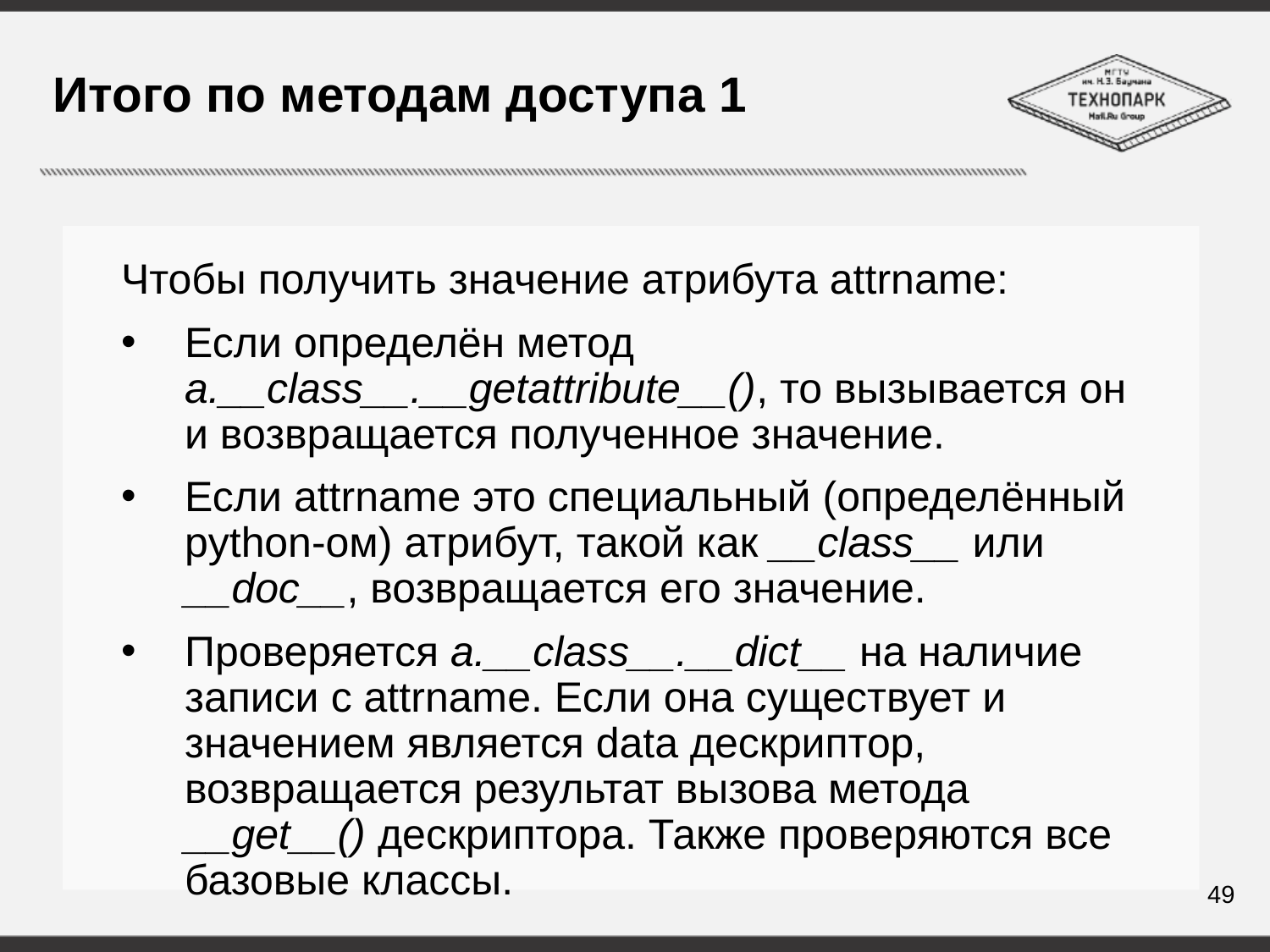

# Итого по методам доступа 1
Чтобы получить значение атрибута attrname:
Если определён метод a.__class__.__getattribute__(), то вызывается он и возвращается полученное значение.
Если attrname это специальный (определённый python-ом) атрибут, такой как __class__ или __doc__, возвращается его значение.
Проверяется a.__class__.__dict__ на наличие записи с attrname. Если она существует и значением является data дескриптор, возвращается результат вызова метода __get__() дескриптора. Также проверяются все базовые классы.
49